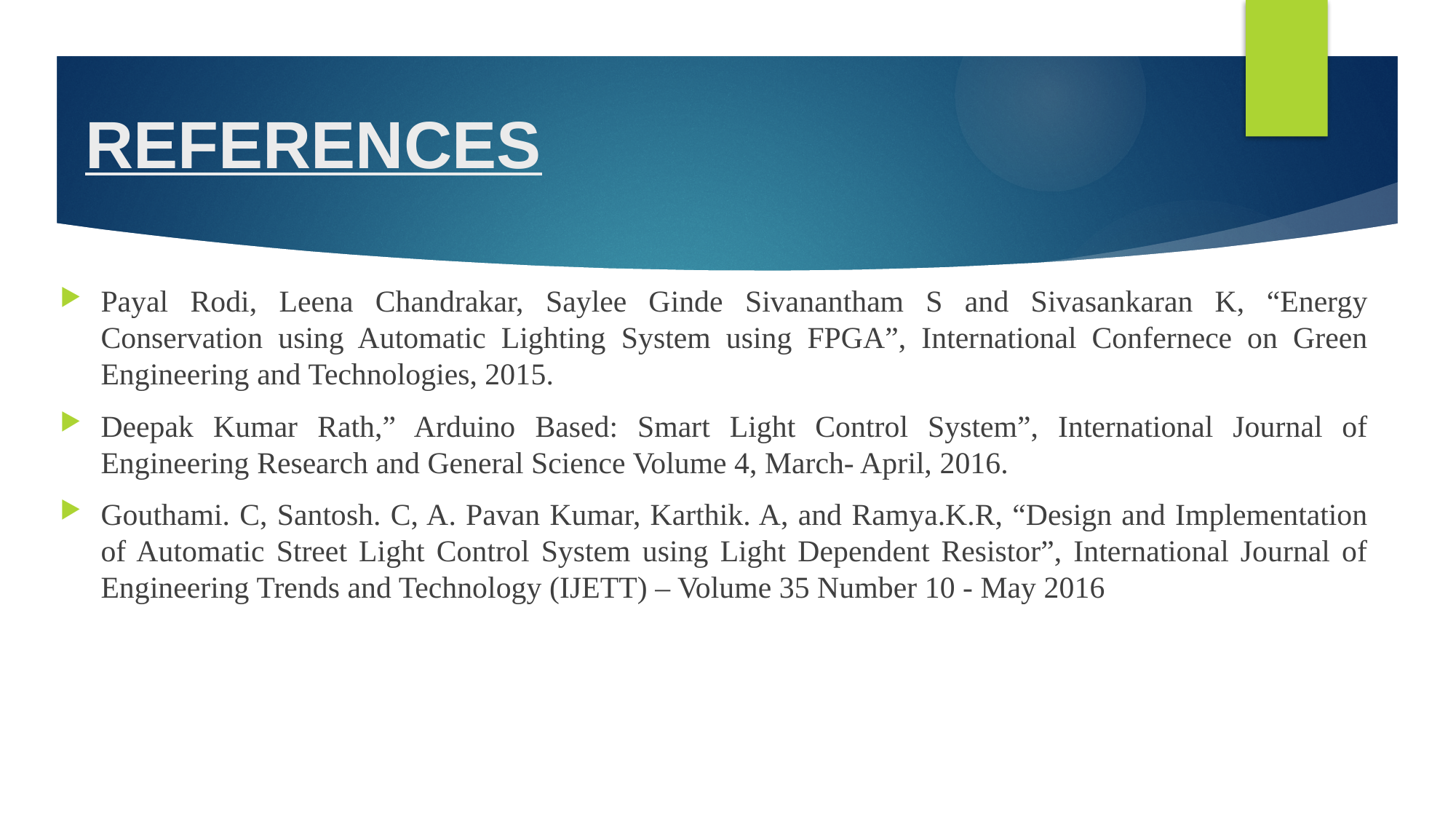

# REFERENCES
Payal Rodi, Leena Chandrakar, Saylee Ginde Sivanantham S and Sivasankaran K, “Energy Conservation using Automatic Lighting System using FPGA”, International Confernece on Green Engineering and Technologies, 2015.
Deepak Kumar Rath,” Arduino Based: Smart Light Control System”, International Journal of Engineering Research and General Science Volume 4, March- April, 2016.
Gouthami. C, Santosh. C, A. Pavan Kumar, Karthik. A, and Ramya.K.R, “Design and Implementation of Automatic Street Light Control System using Light Dependent Resistor”, International Journal of Engineering Trends and Technology (IJETT) – Volume 35 Number 10 - May 2016